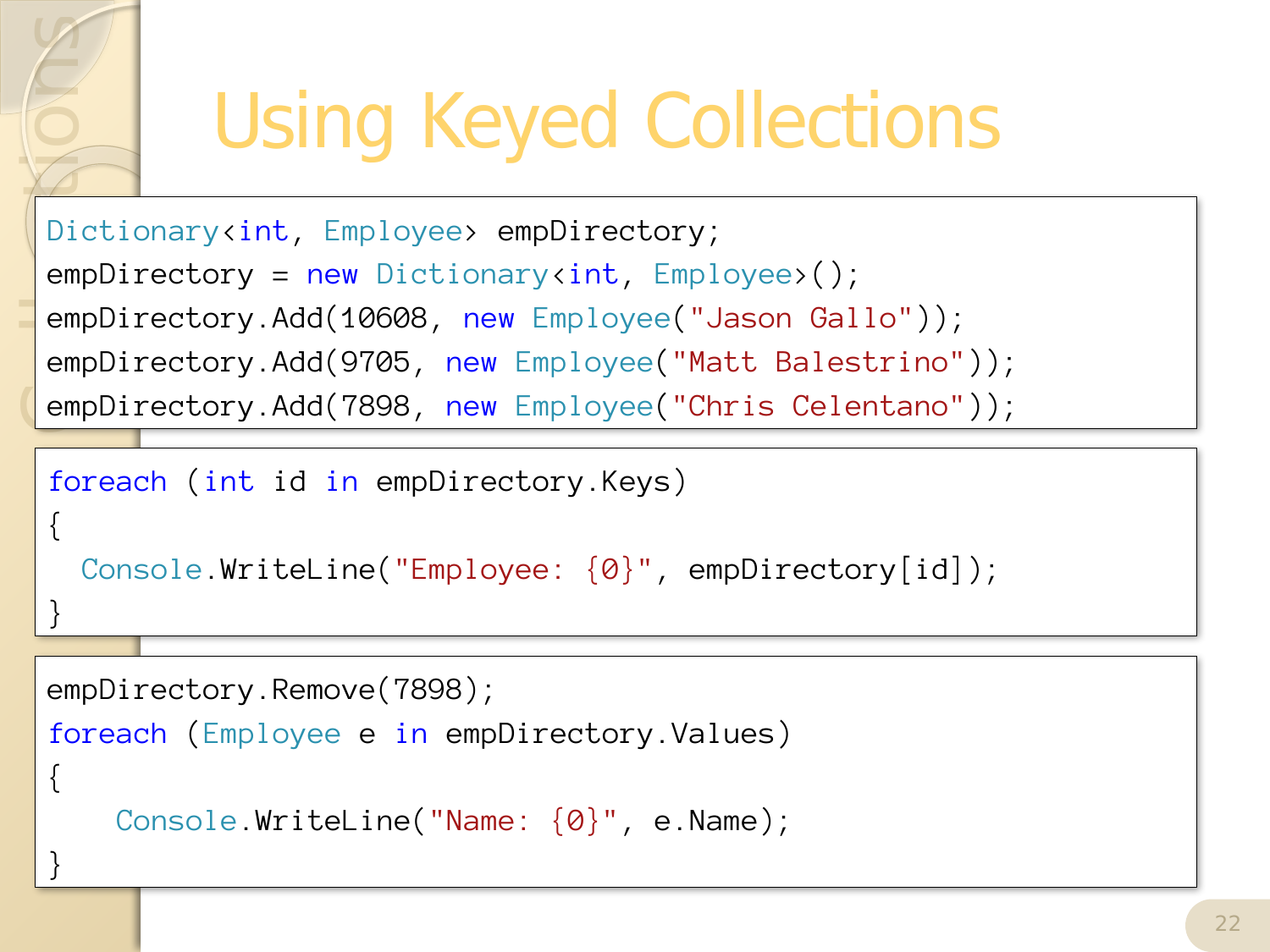

# Using Keyed Collections
Dictionary<int, Employee> empDirectory;
empDirectory = new Dictionary<int, Employee>();
empDirectory.Add(10608, new Employee("Jason Gallo"));
empDirectory.Add(9705, new Employee("Matt Balestrino"));
empDirectory.Add(7898, new Employee("Chris Celentano"));
foreach (int id in empDirectory.Keys)
{
  Console.WriteLine("Employee: {0}", empDirectory[id]);
}
empDirectory.Remove(7898);
foreach (Employee e in empDirectory.Values)
{
    Console.WriteLine("Name: {0}", e.Name);
}
22